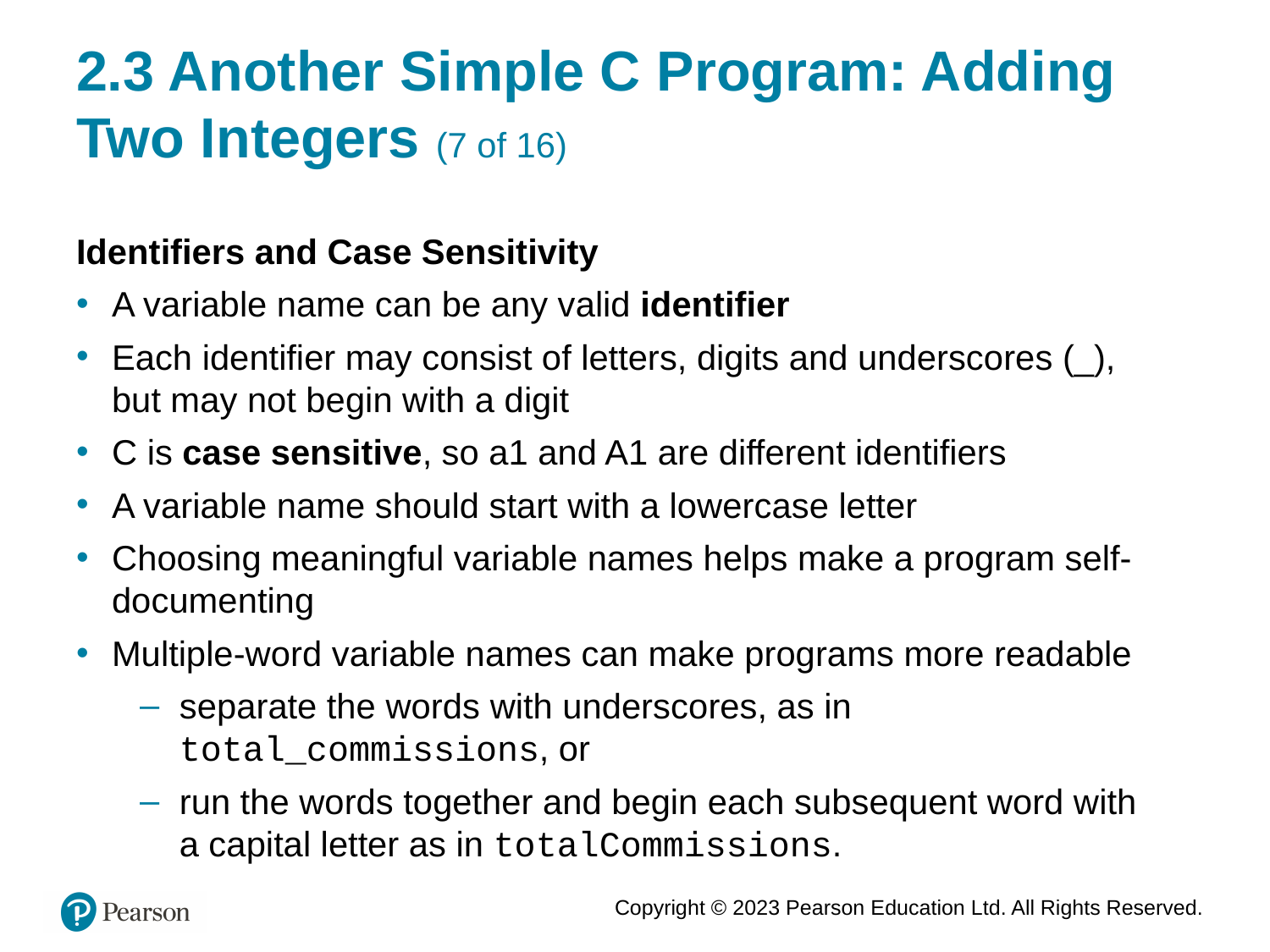

# 2.3 Another Simple C Program: Adding Two Integers (7 of 16)
Identifiers and Case Sensitivity
A variable name can be any valid identifier
Each identifier may consist of letters, digits and underscores (_), but may not begin with a digit
C is case sensitive, so a1 and A1 are different identifiers
A variable name should start with a lowercase letter
Choosing meaningful variable names helps make a program self-documenting
Multiple-word variable names can make programs more readable
separate the words with underscores, as in total_commissions, or
run the words together and begin each subsequent word with a capital letter as in totalCommissions.